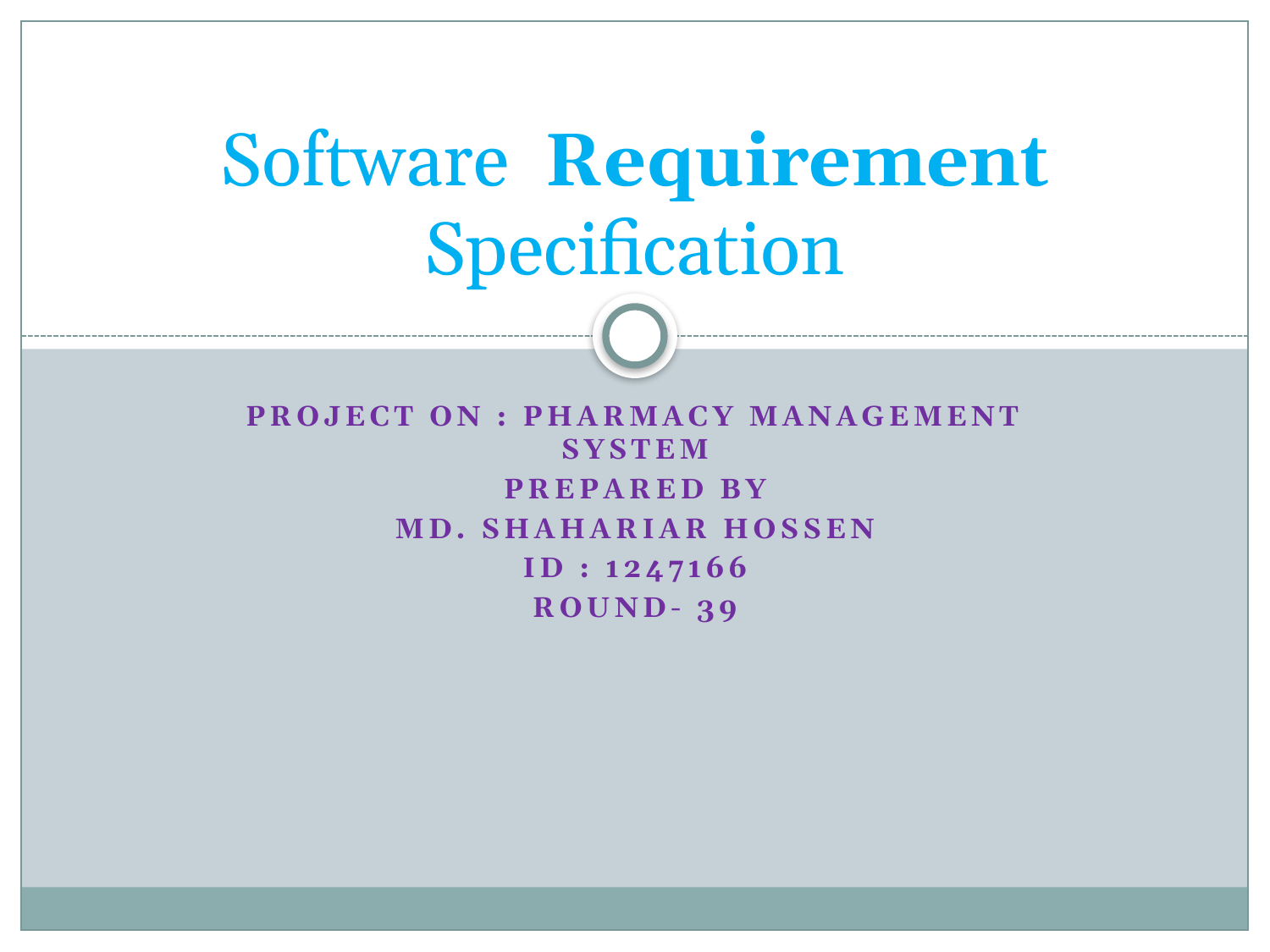

# Software  Requirement Specification
Project on : Pharmacy Management System
Prepared by
Md. Shahariar Hossen
Id : 1247166
Round- 39